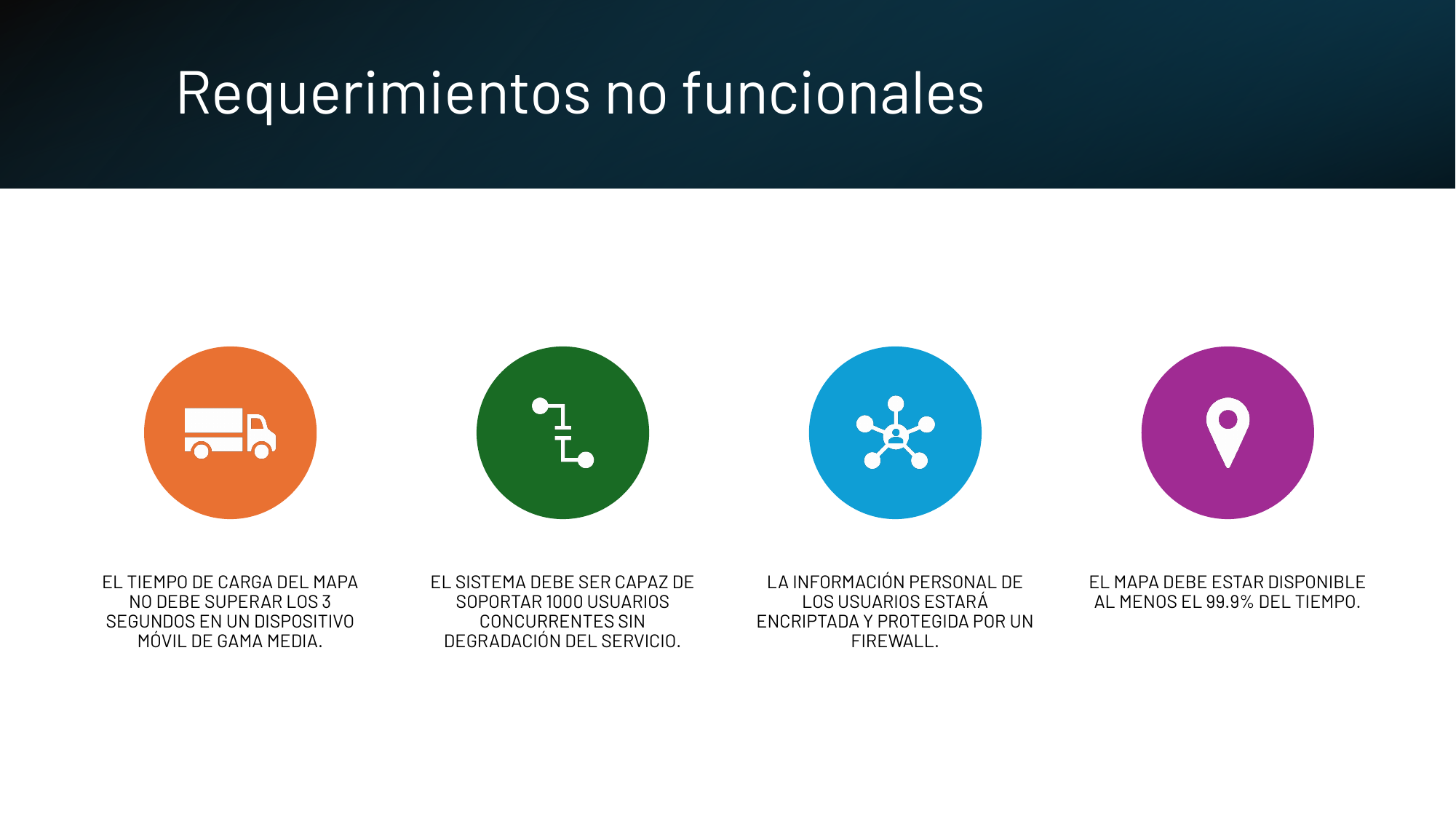

# Requerimientos no funcionales
El tiempo de carga del mapa no debe superar los 3 segundos en un dispositivo móvil de gama media.
El sistema debe ser capaz de soportar 1000 usuarios concurrentes sin degradación del servicio.
La información personal de los usuarios estará encriptada y protegida por un firewall.
El mapa debe estar disponible al menos el 99.9% del tiempo.